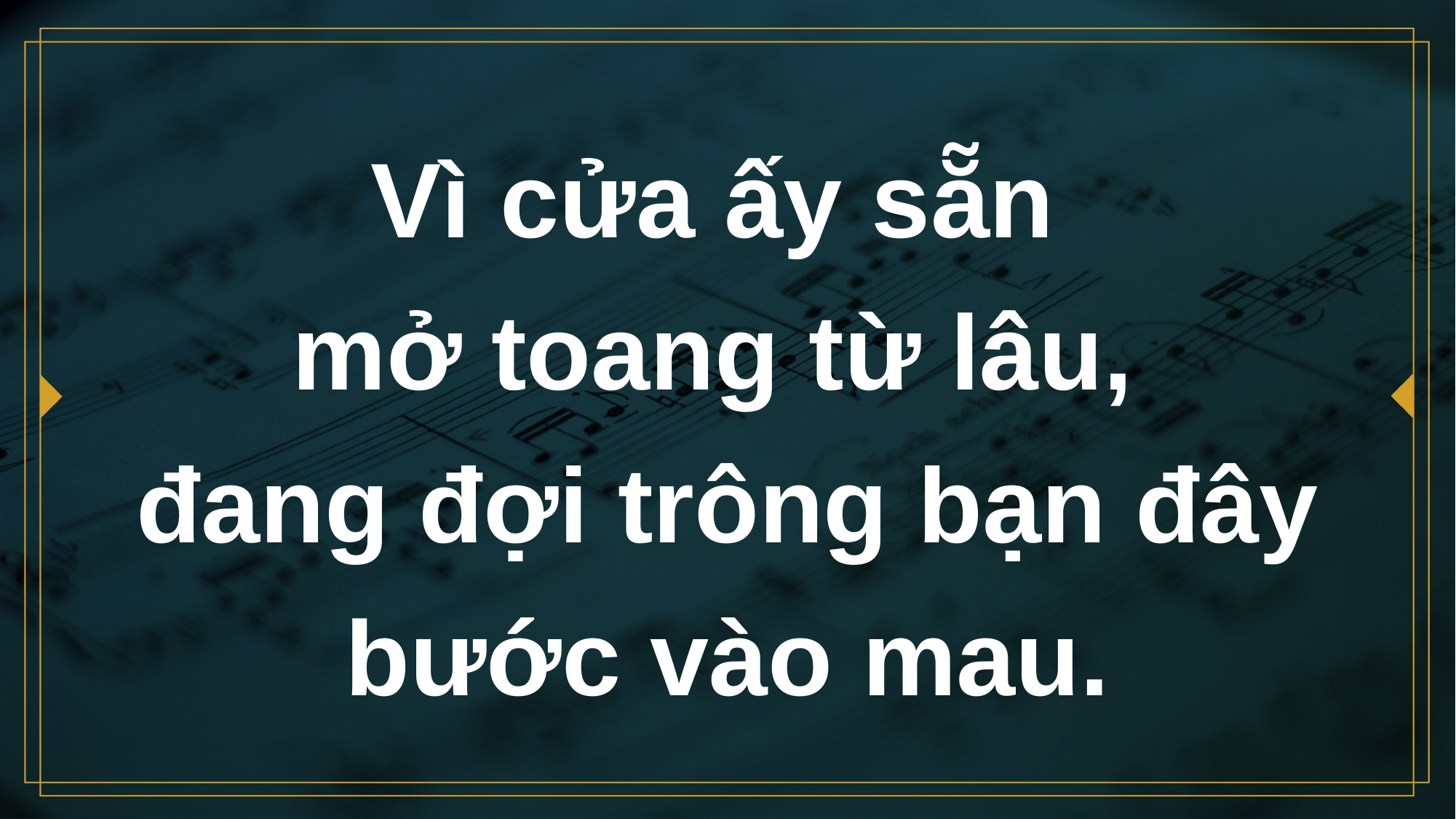

# Vì cửa ấy sẵn mở toang từ lâu, đang đợi trông bạn đây bước vào mau.